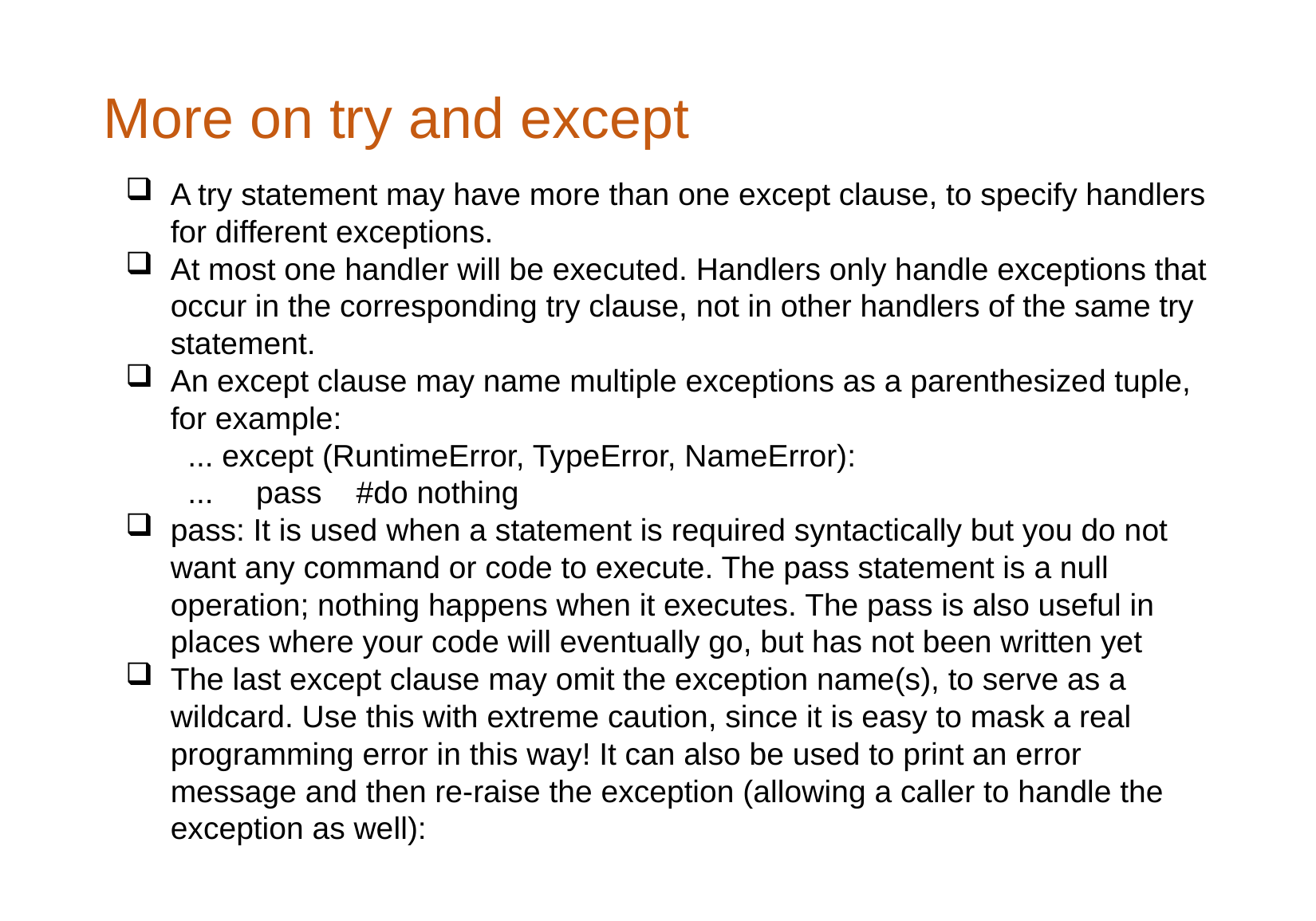

More on try and except
A try statement may have more than one except clause, to specify handlers for different exceptions.
At most one handler will be executed. Handlers only handle exceptions that occur in the corresponding try clause, not in other handlers of the same try statement.
An except clause may name multiple exceptions as a parenthesized tuple, for example:
... except (RuntimeError, TypeError, NameError):
...     pass    #do nothing
pass: It is used when a statement is required syntactically but you do not want any command or code to execute. The pass statement is a null operation; nothing happens when it executes. The pass is also useful in places where your code will eventually go, but has not been written yet
The last except clause may omit the exception name(s), to serve as a wildcard. Use this with extreme caution, since it is easy to mask a real programming error in this way! It can also be used to print an error message and then re-raise the exception (allowing a caller to handle the exception as well):